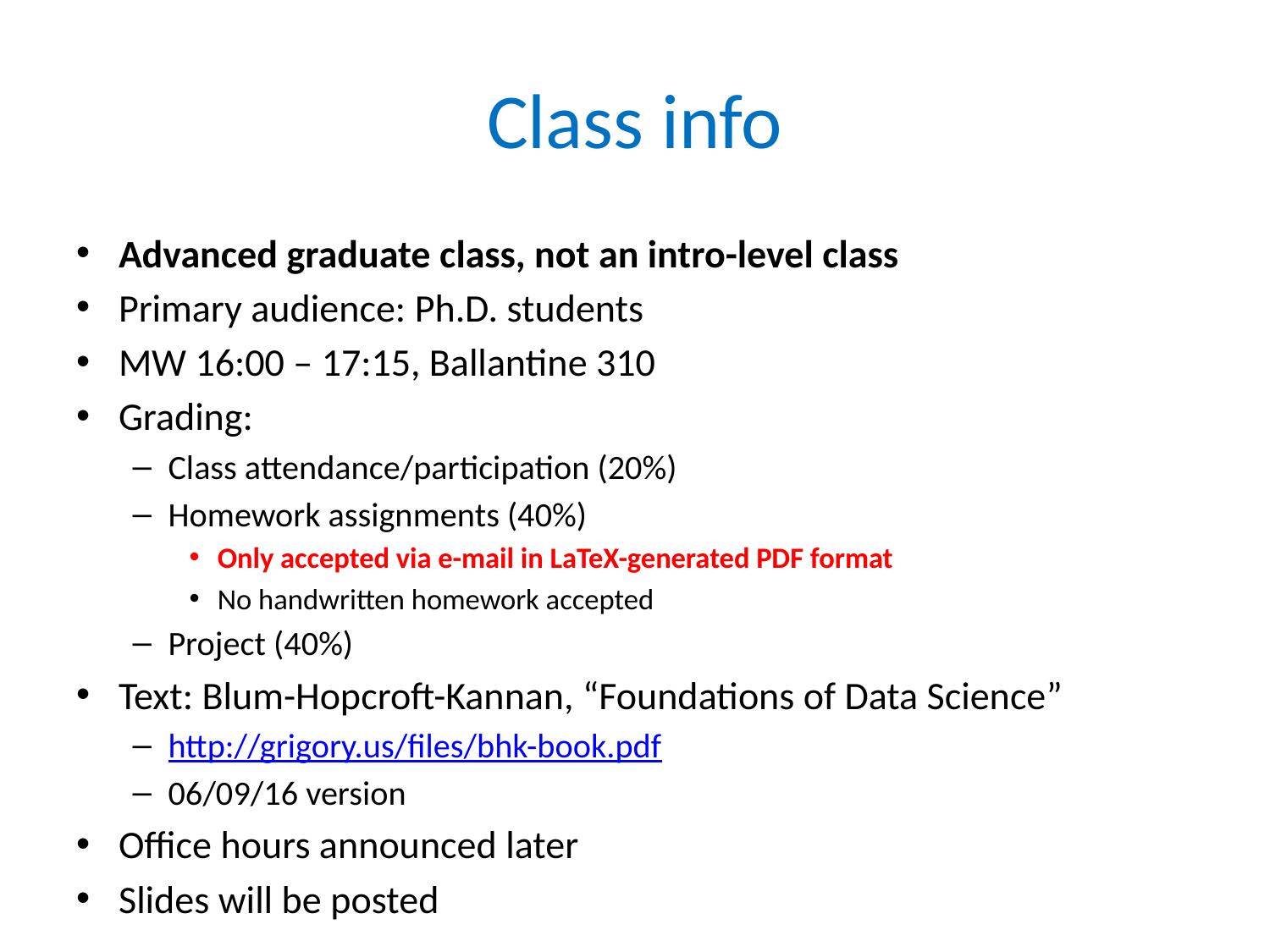

# Class info
Advanced graduate class, not an intro-level class
Primary audience: Ph.D. students
MW 16:00 – 17:15, Ballantine 310
Grading:
Class attendance/participation (20%)
Homework assignments (40%)
Only accepted via e-mail in LaTeX-generated PDF format
No handwritten homework accepted
Project (40%)
Text: Blum-Hopcroft-Kannan, “Foundations of Data Science”
http://grigory.us/files/bhk-book.pdf
06/09/16 version
Office hours announced later
Slides will be posted